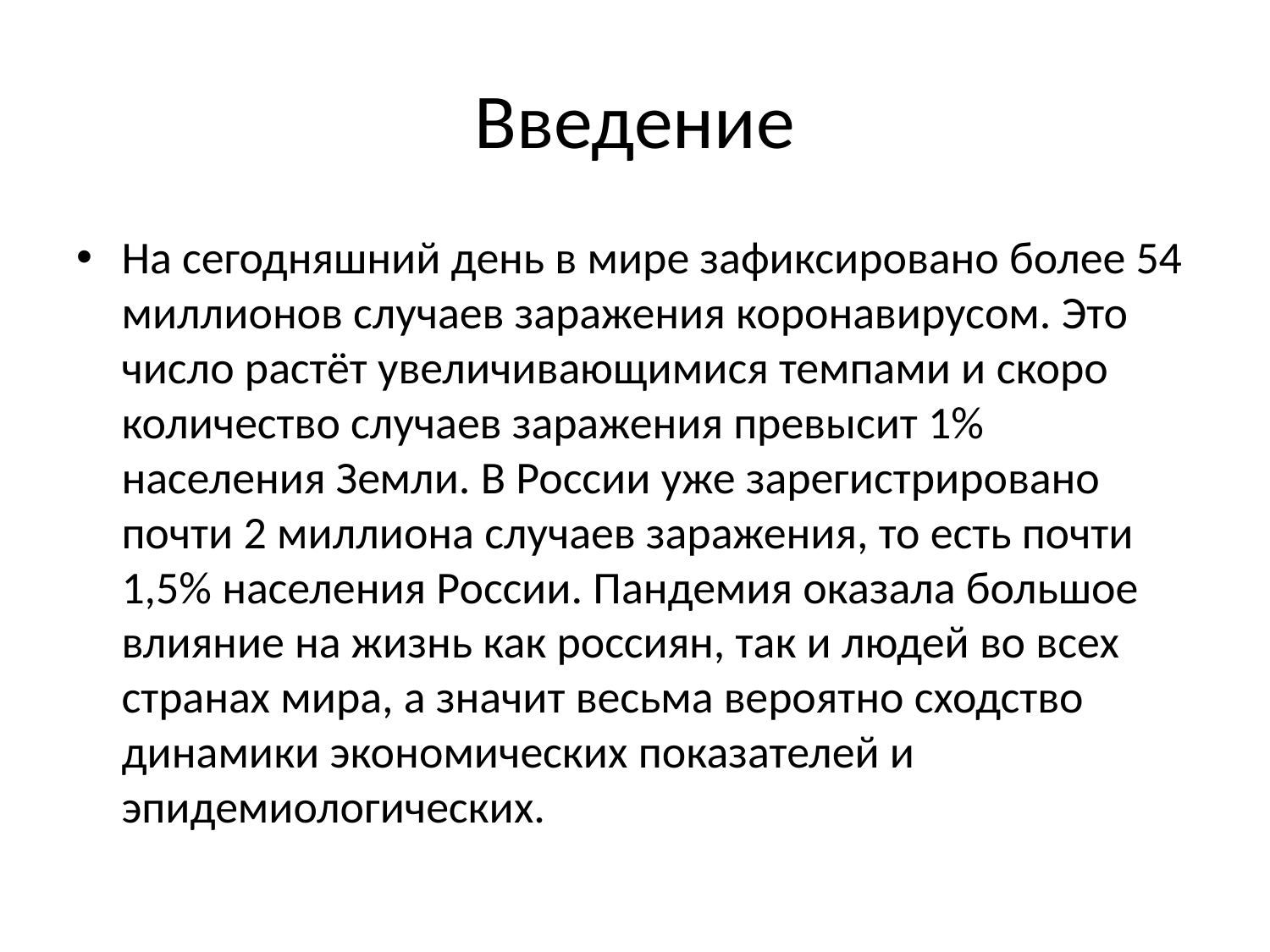

# Введение
На сегодняшний день в мире зафиксировано более 54 миллионов случаев заражения коронавирусом. Это число растёт увеличивающимися темпами и скоро количество случаев заражения превысит 1% населения Земли. В России уже зарегистрировано почти 2 миллиона случаев заражения, то есть почти 1,5% населения России. Пандемия оказала большое влияние на жизнь как россиян, так и людей во всех странах мира, а значит весьма вероятно сходство динамики экономических показателей и эпидемиологических.